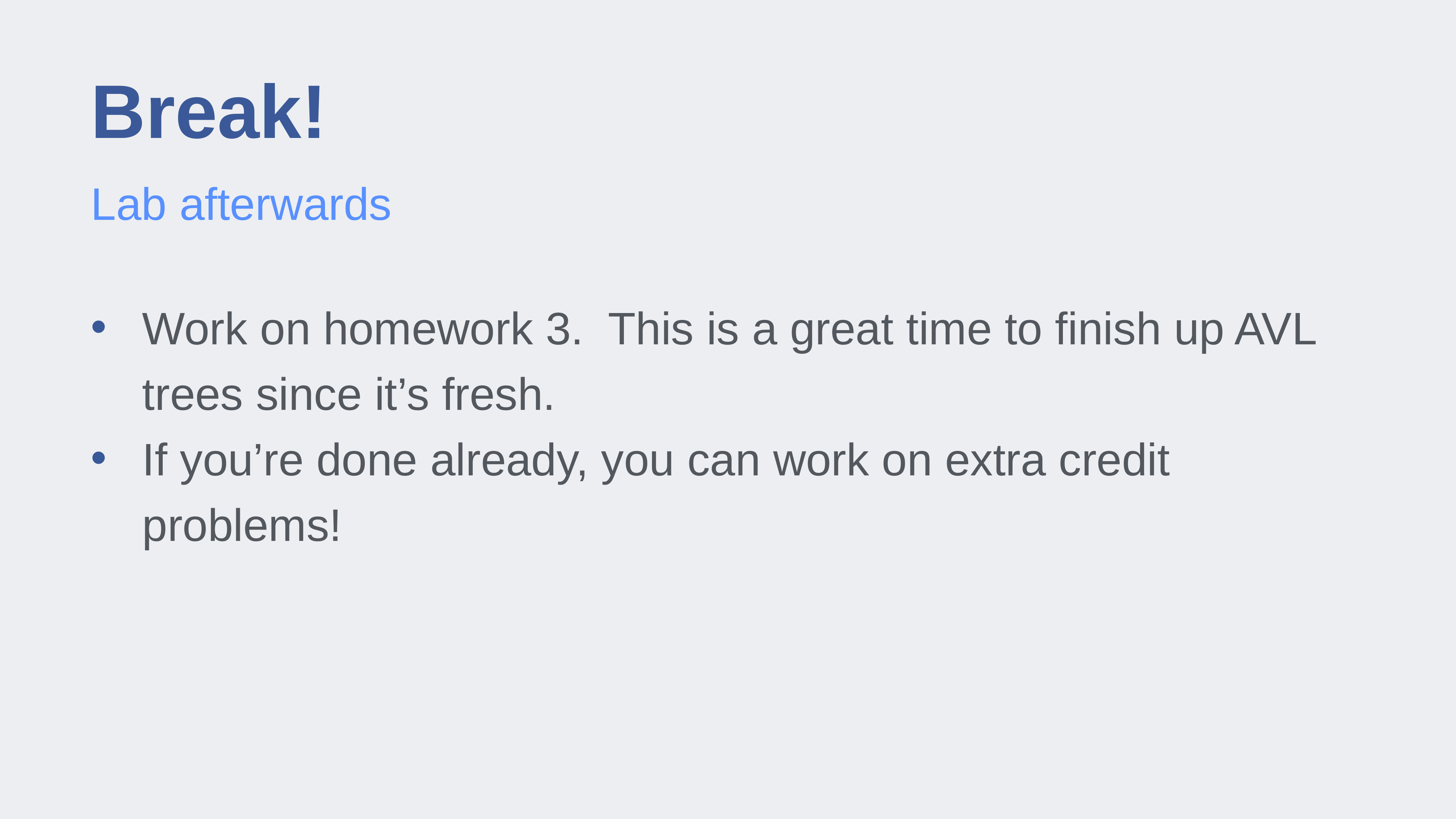

# Break!
Lab afterwards
Work on homework 3.  This is a great time to finish up AVL trees since it’s fresh.
If you’re done already, you can work on extra credit problems!